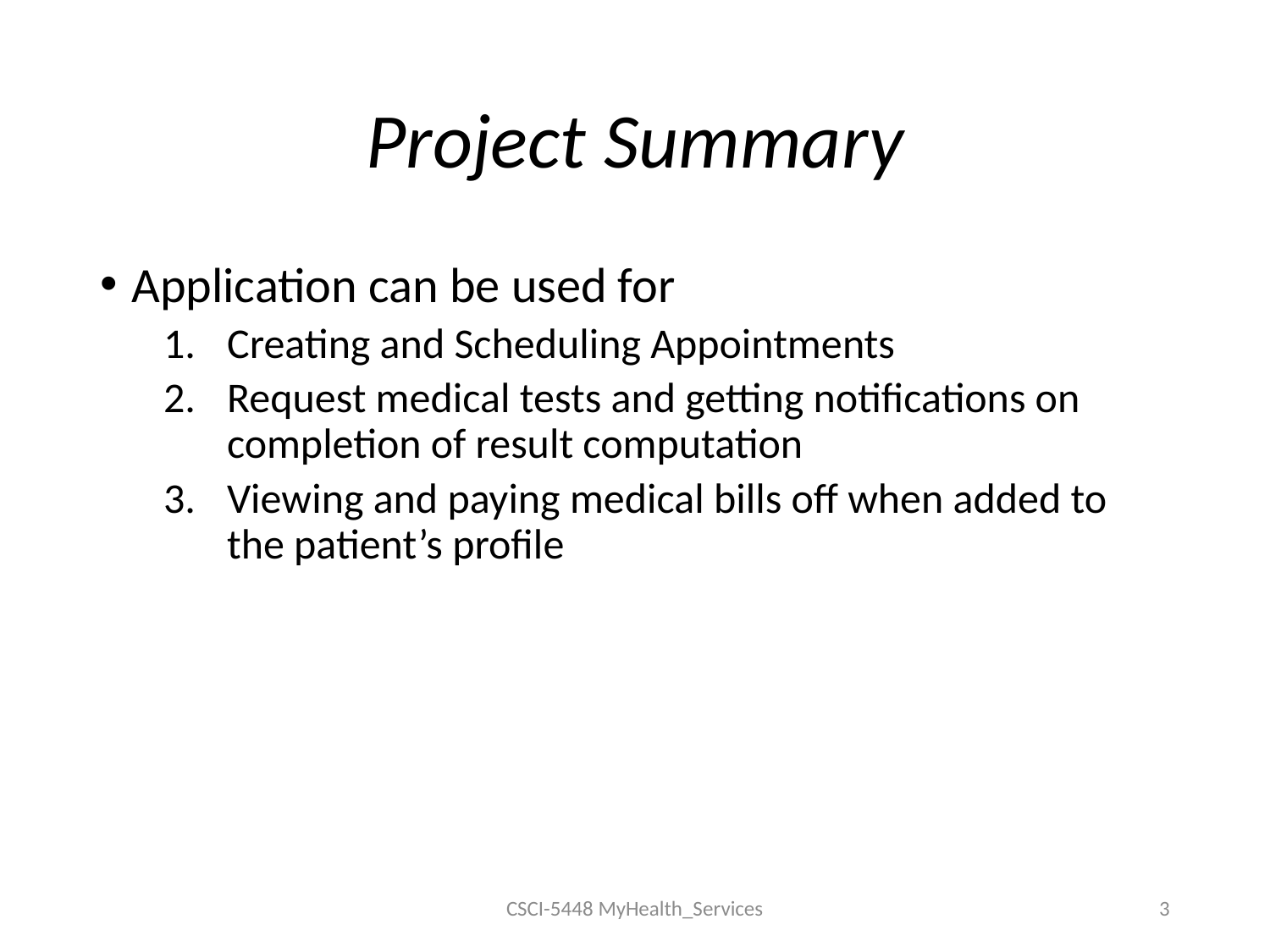

# Project Summary
Application can be used for
Creating and Scheduling Appointments
Request medical tests and getting notifications on completion of result computation
Viewing and paying medical bills off when added to the patient’s profile
CSCI-5448 MyHealth_Services
3